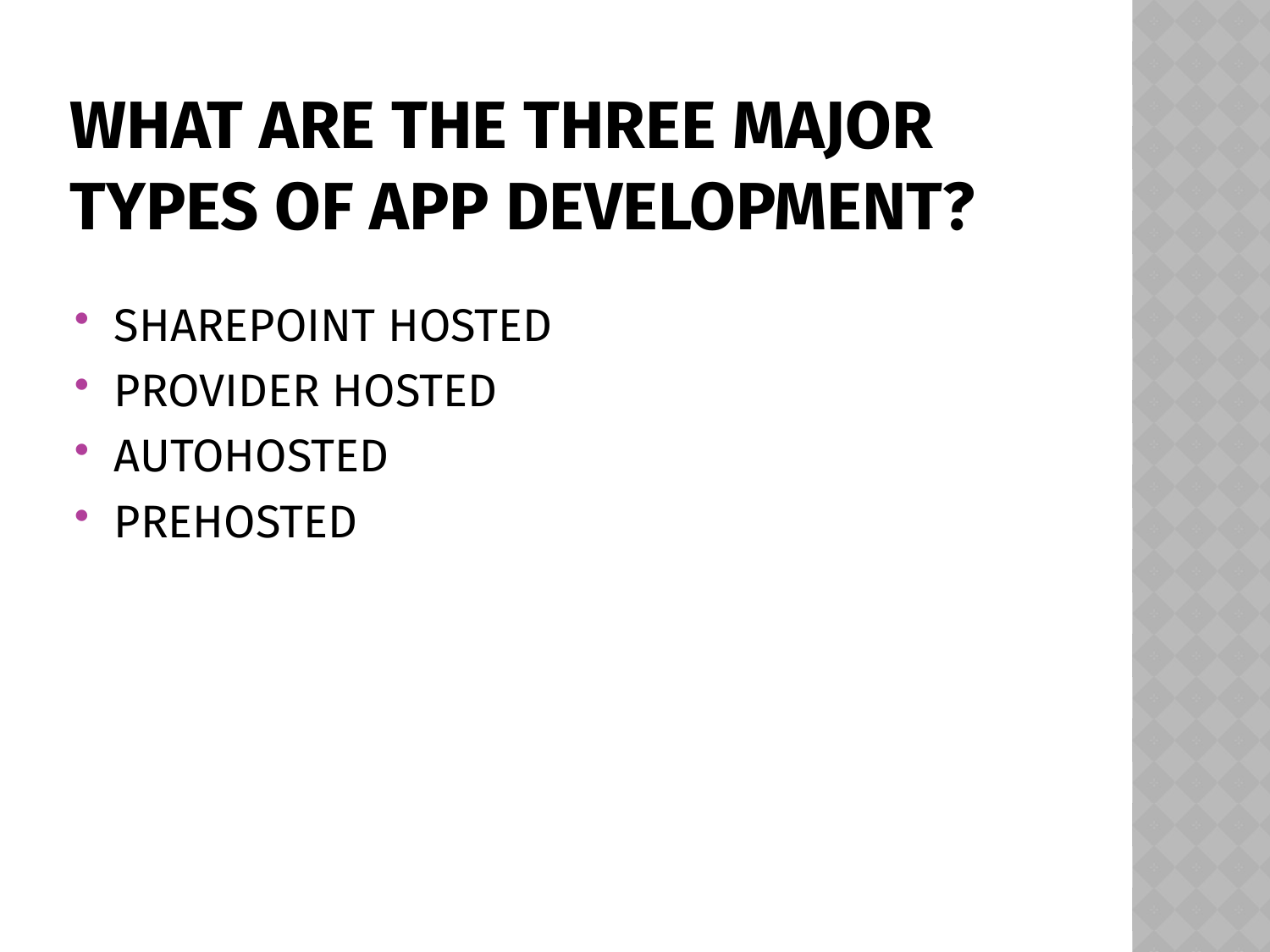

# what are the three major types of app development?

SHAREPOINT HOSTED
PROVIDER HOSTED
AUTOHOSTED
PREHOSTED